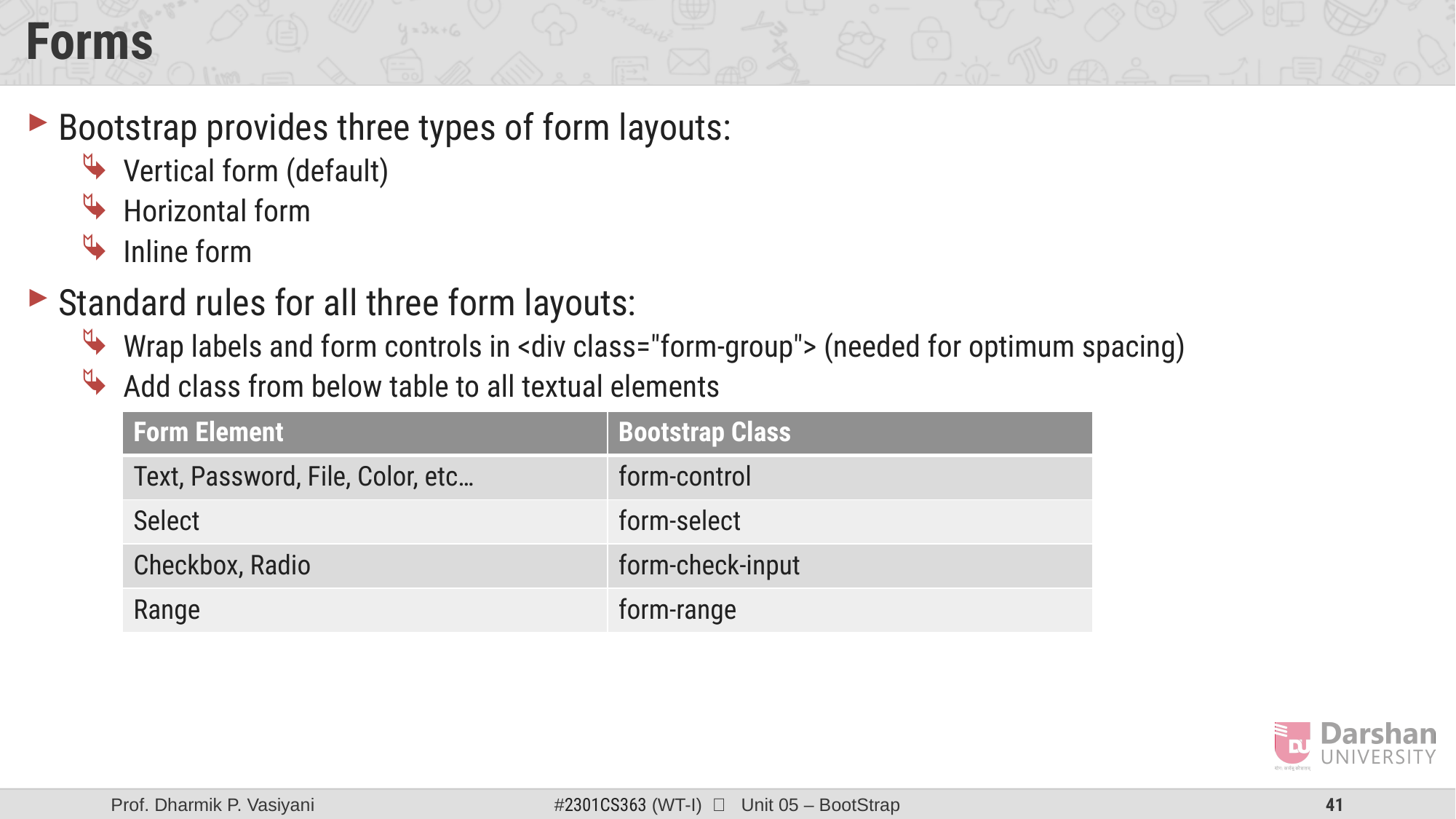

# Forms
Bootstrap provides three types of form layouts:
Vertical form (default)
Horizontal form
Inline form
Standard rules for all three form layouts:
Wrap labels and form controls in <div class="form-group"> (needed for optimum spacing)
Add class from below table to all textual elements

| Form Element | Bootstrap Class |
| --- | --- |
| Text, Password, File, Color, etc… | form-control |
| Select | form-select |
| Checkbox, Radio | form-check-input |
| Range | form-range |